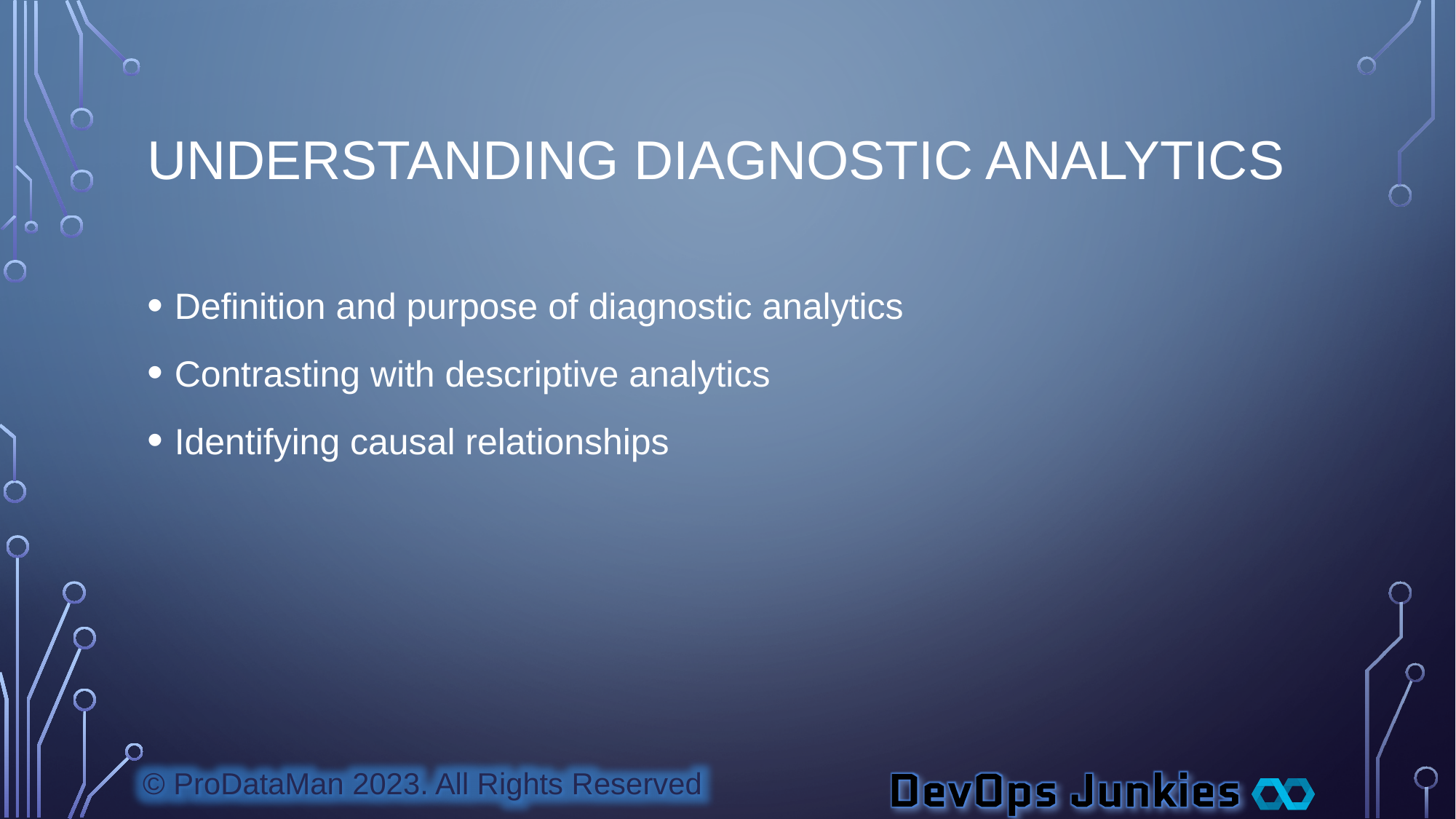

# Understanding Diagnostic Analytics
Definition and purpose of diagnostic analytics
Contrasting with descriptive analytics
Identifying causal relationships